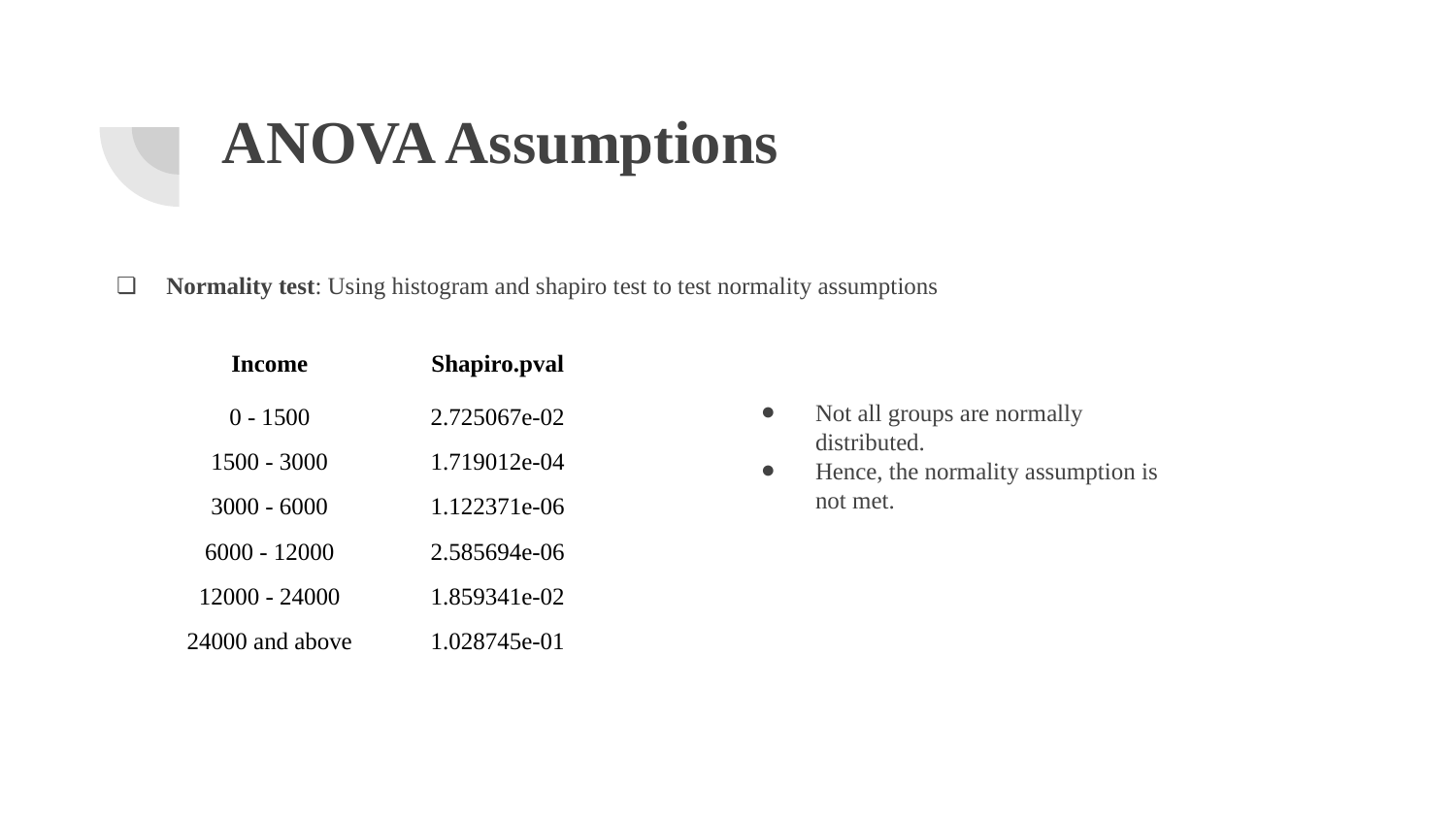

# ANOVA Assumptions
Normality test: Using histogram and shapiro test to test normality assumptions

| Income | Shapiro.pval |
| --- | --- |
| 0 - 1500 | 2.725067e-02 |
| 1500 - 3000 | 1.719012e-04 |
| 3000 - 6000 | 1.122371e-06 |
| 6000 - 12000 | 2.585694e-06 |
| 12000 - 24000 | 1.859341e-02 |
| 24000 and above | 1.028745e-01 |
Not all groups are normally distributed.
Hence, the normality assumption is not met.